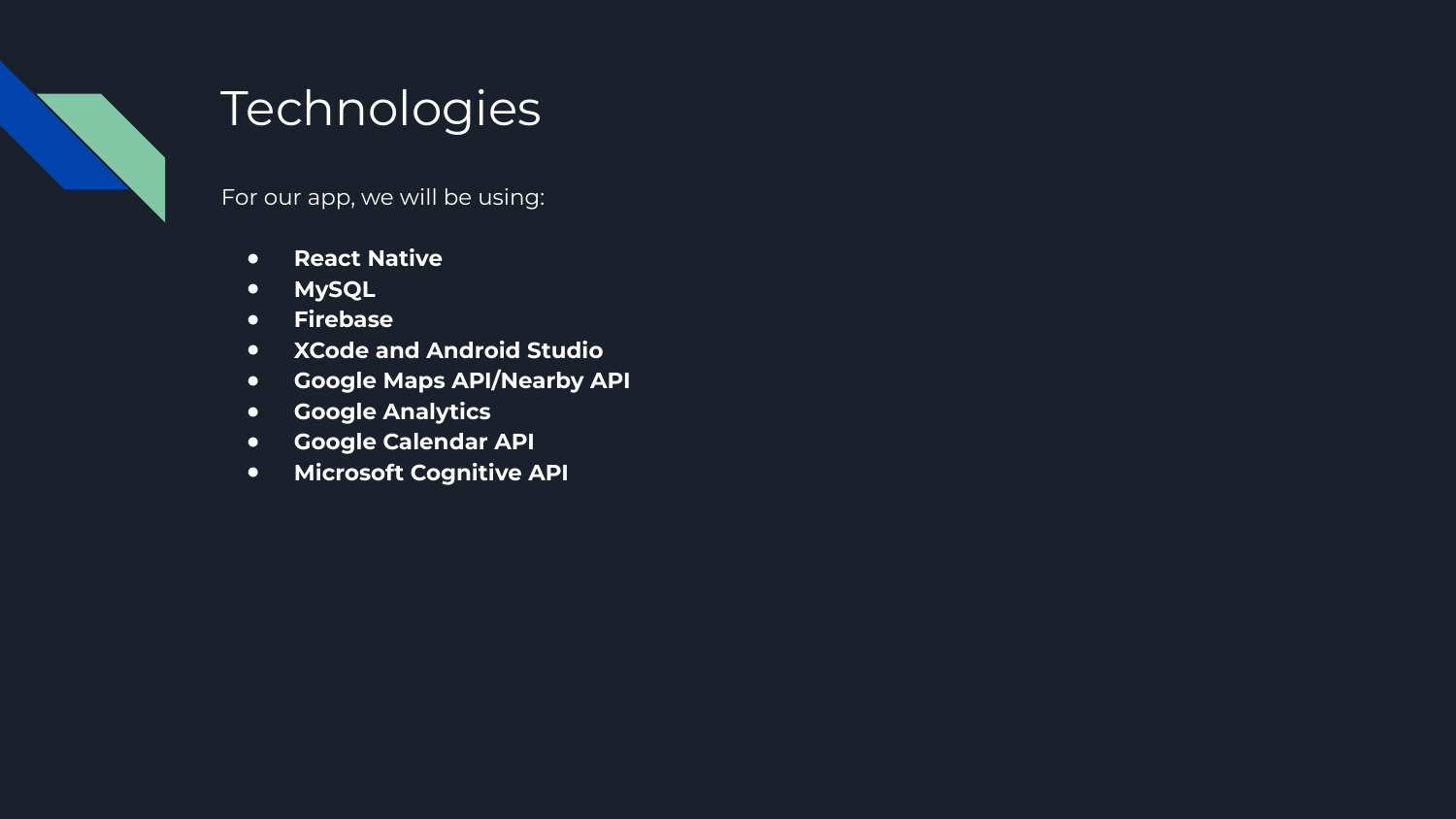

# Technologies
For our app, we will be using:

React Native
MySQL
Firebase
XCode and Android Studio
Google Maps API/Nearby API
Google Analytics
Google Calendar API
Microsoft Cognitive API